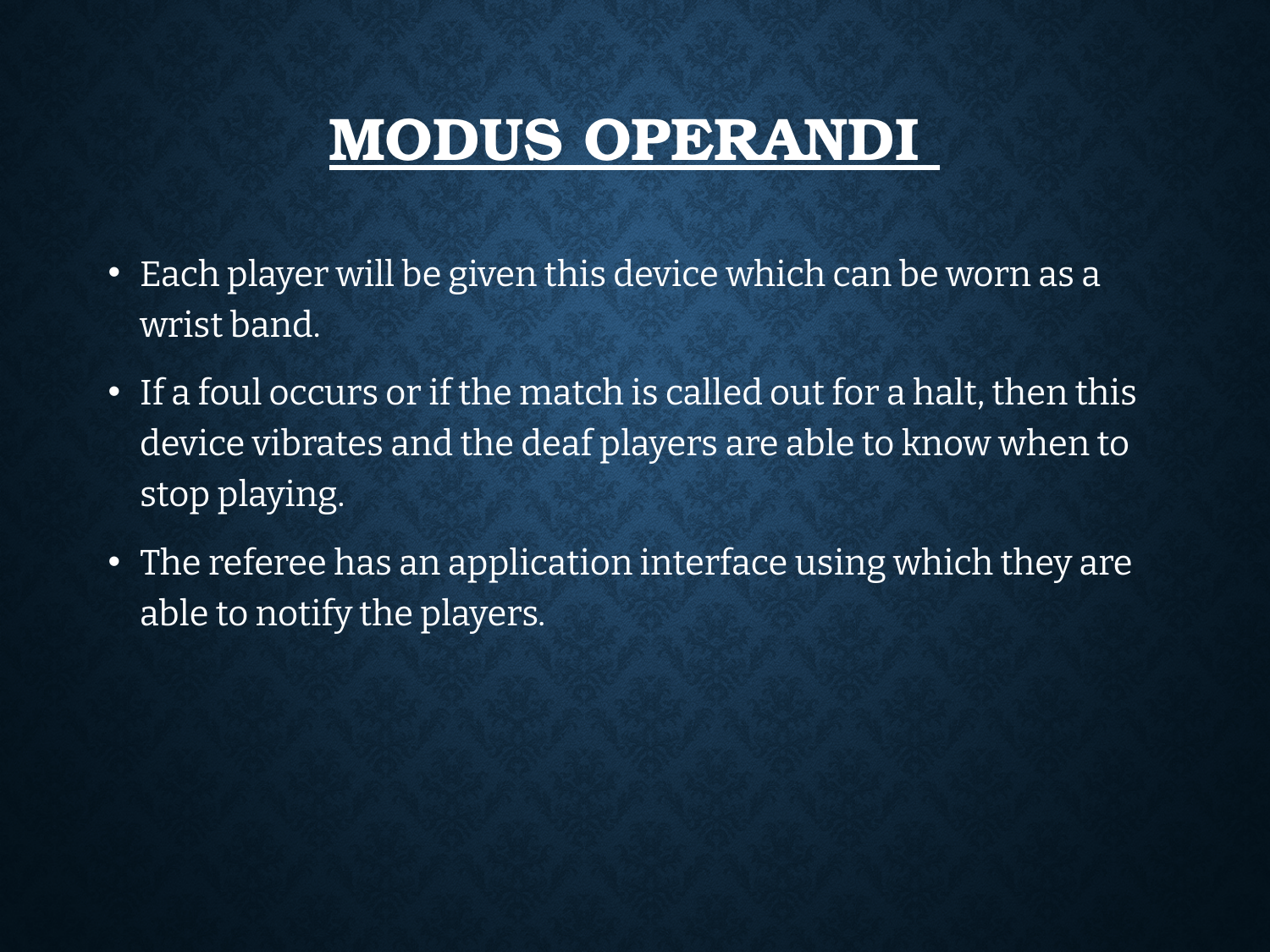

# Modus operandi

Each player will be given this device which can be worn as a wrist band.
If a foul occurs or if the match is called out for a halt, then this device vibrates and the deaf players are able to know when to stop playing.
The referee has an application interface using which they are able to notify the players.